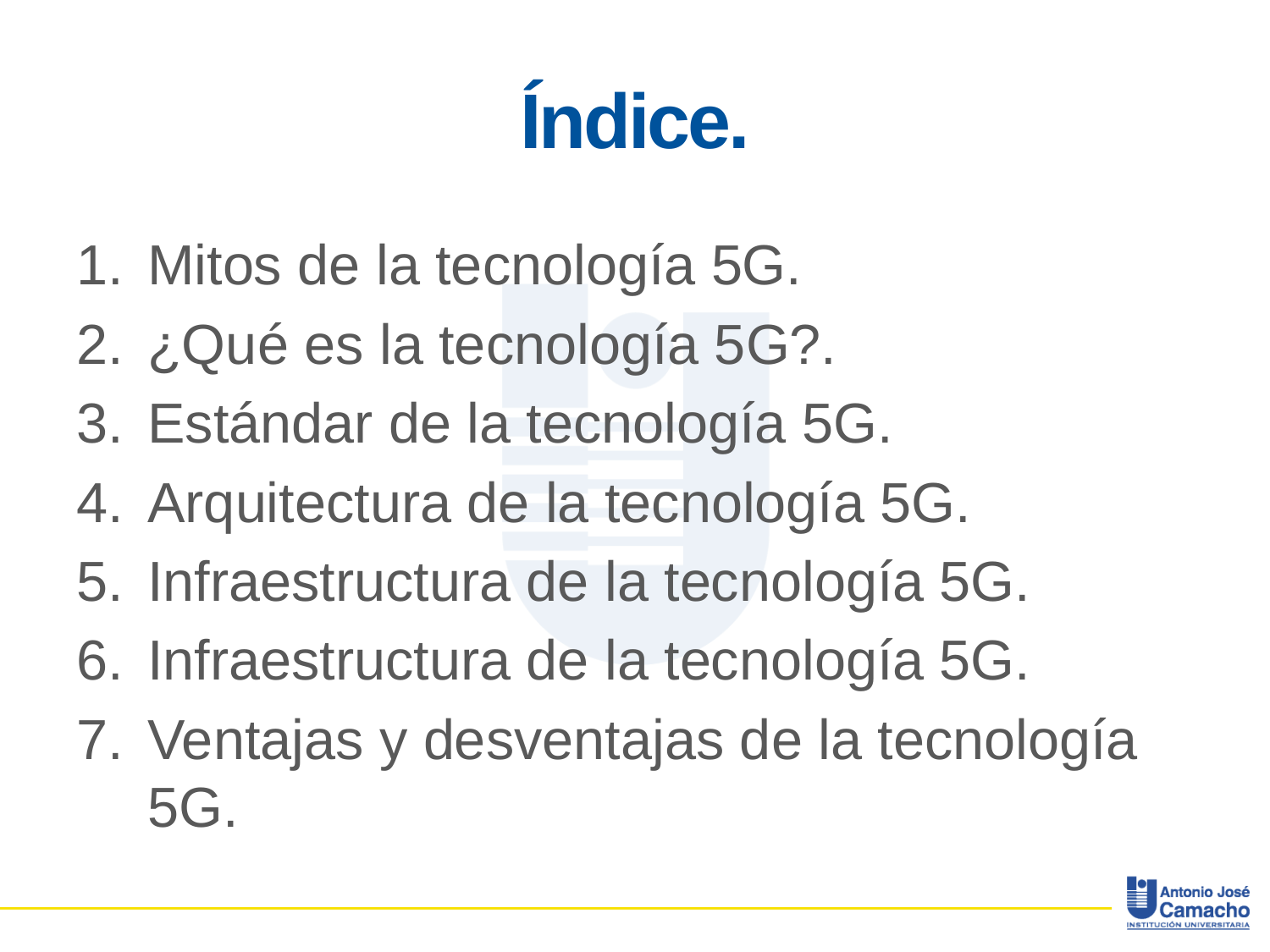

# Índice.
Mitos de la tecnología 5G.
¿Qué es la tecnología 5G?.
Estándar de la tecnología 5G.
Arquitectura de la tecnología 5G.
Infraestructura de la tecnología 5G.
Infraestructura de la tecnología 5G.
Ventajas y desventajas de la tecnología 5G.